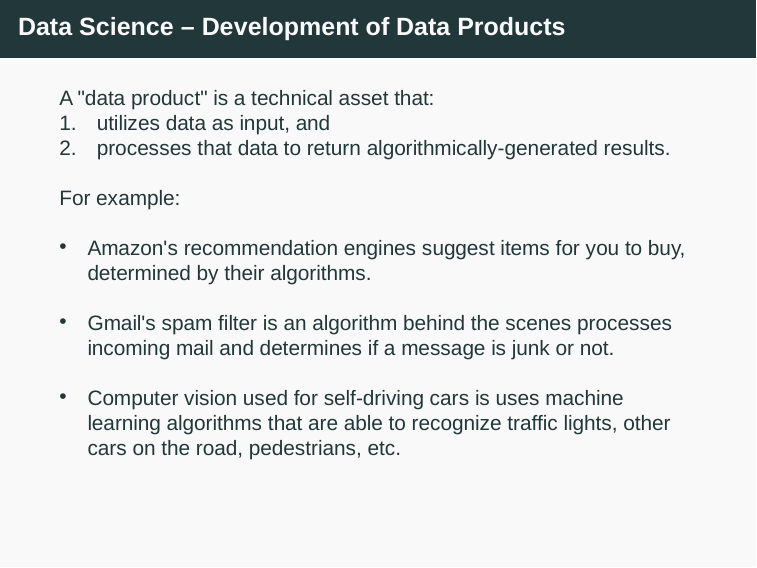

# Data Science – Development of Data Products
A "data product" is a technical asset that:
utilizes data as input, and
processes that data to return algorithmically-generated results.

For example:

Amazon's recommendation engines suggest items for you to buy, determined by their algorithms.

Gmail's spam filter is an algorithm behind the scenes processes incoming mail and determines if a message is junk or not.

Computer vision used for self-driving cars is uses machine learning algorithms that are able to recognize traffic lights, other cars on the road, pedestrians, etc.